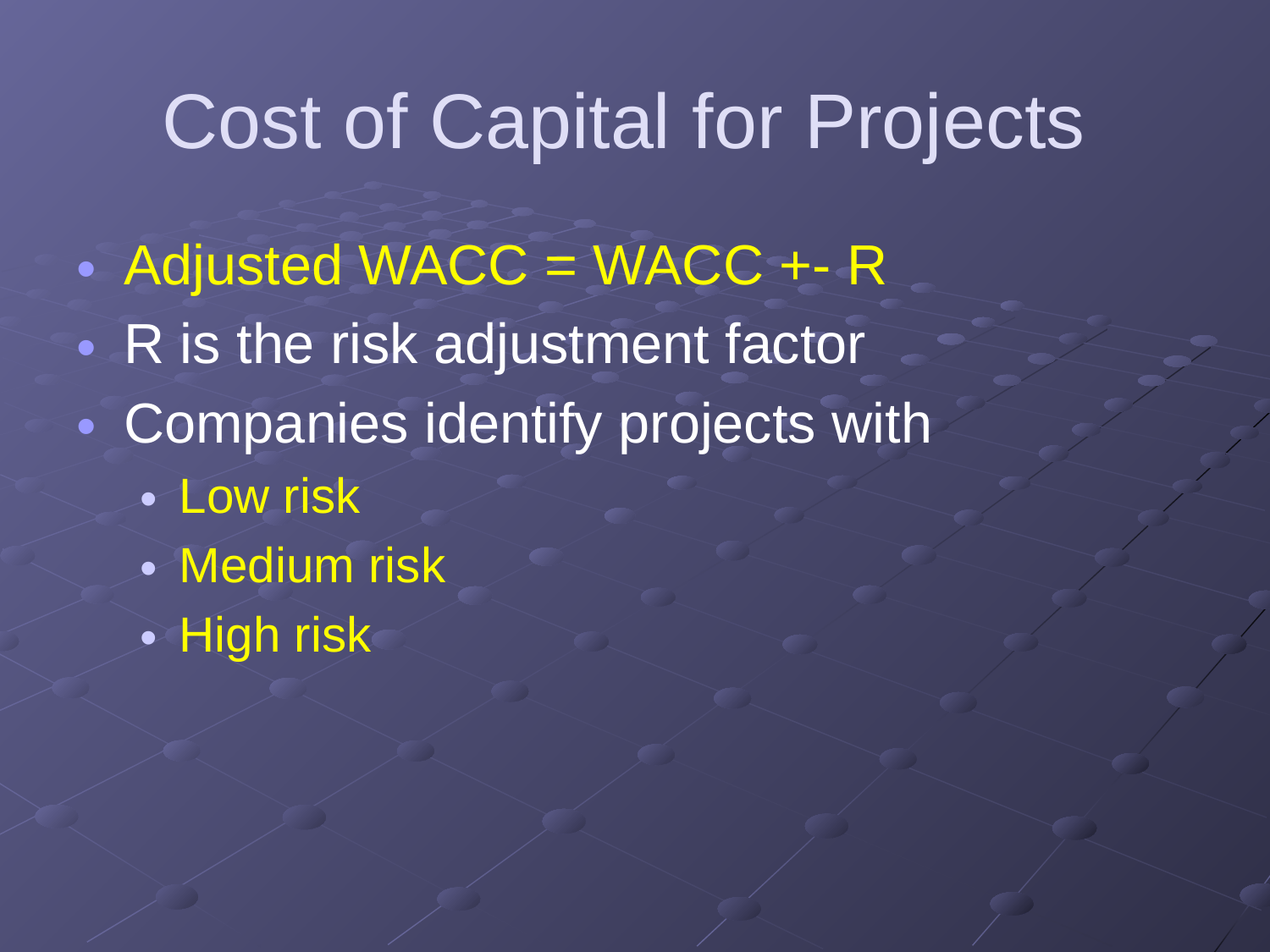

# Cost of Capital for Projects
Adjusted WACC = WACC +- R
R is the risk adjustment factor
Companies identify projects with
Low risk
Medium risk
High risk